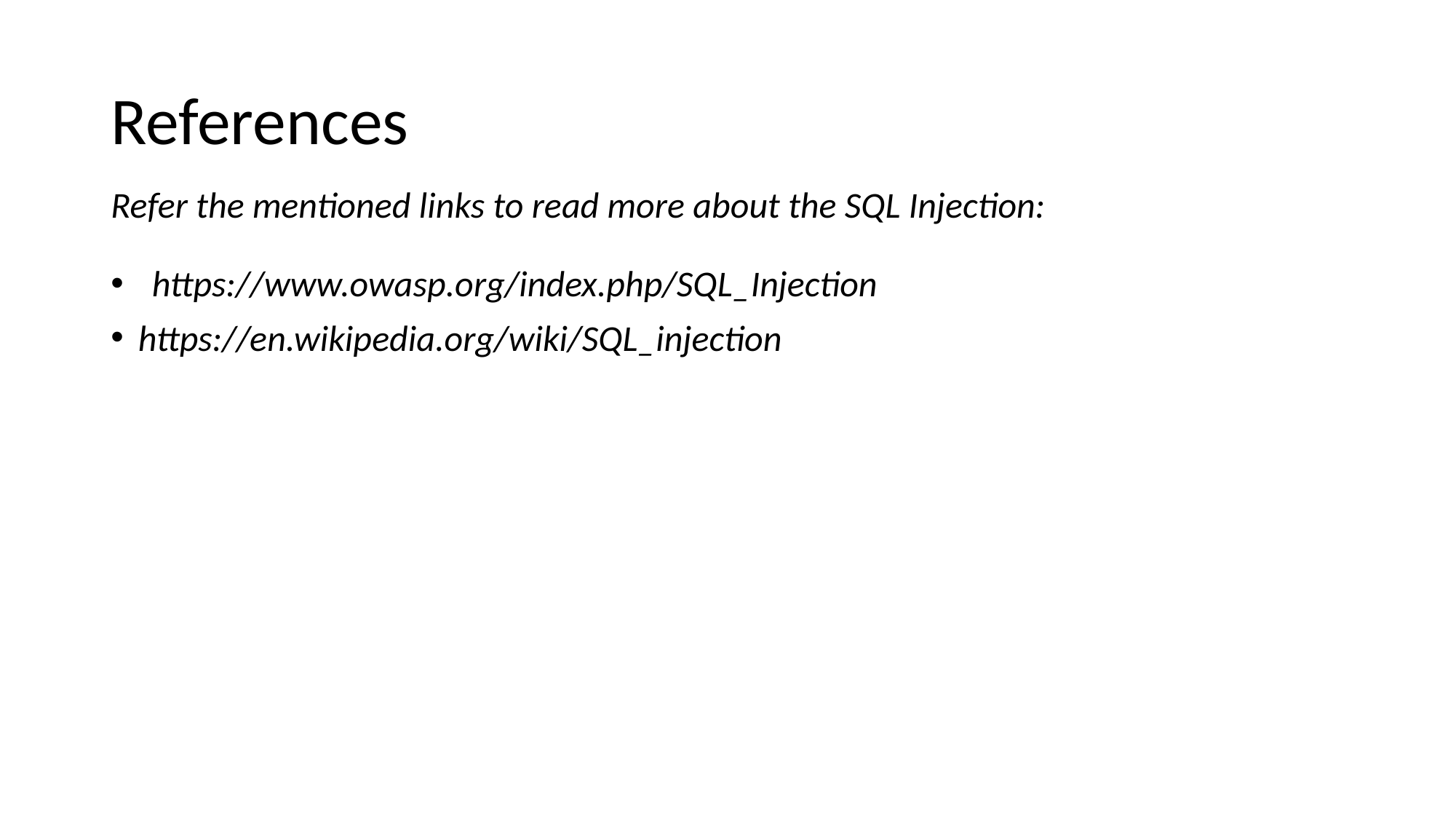

# References
Refer the mentioned links to read more about the SQL Injection:

https://www.owasp.org/index.php/SQL_Injection
https://en.wikipedia.org/wiki/SQL_injection